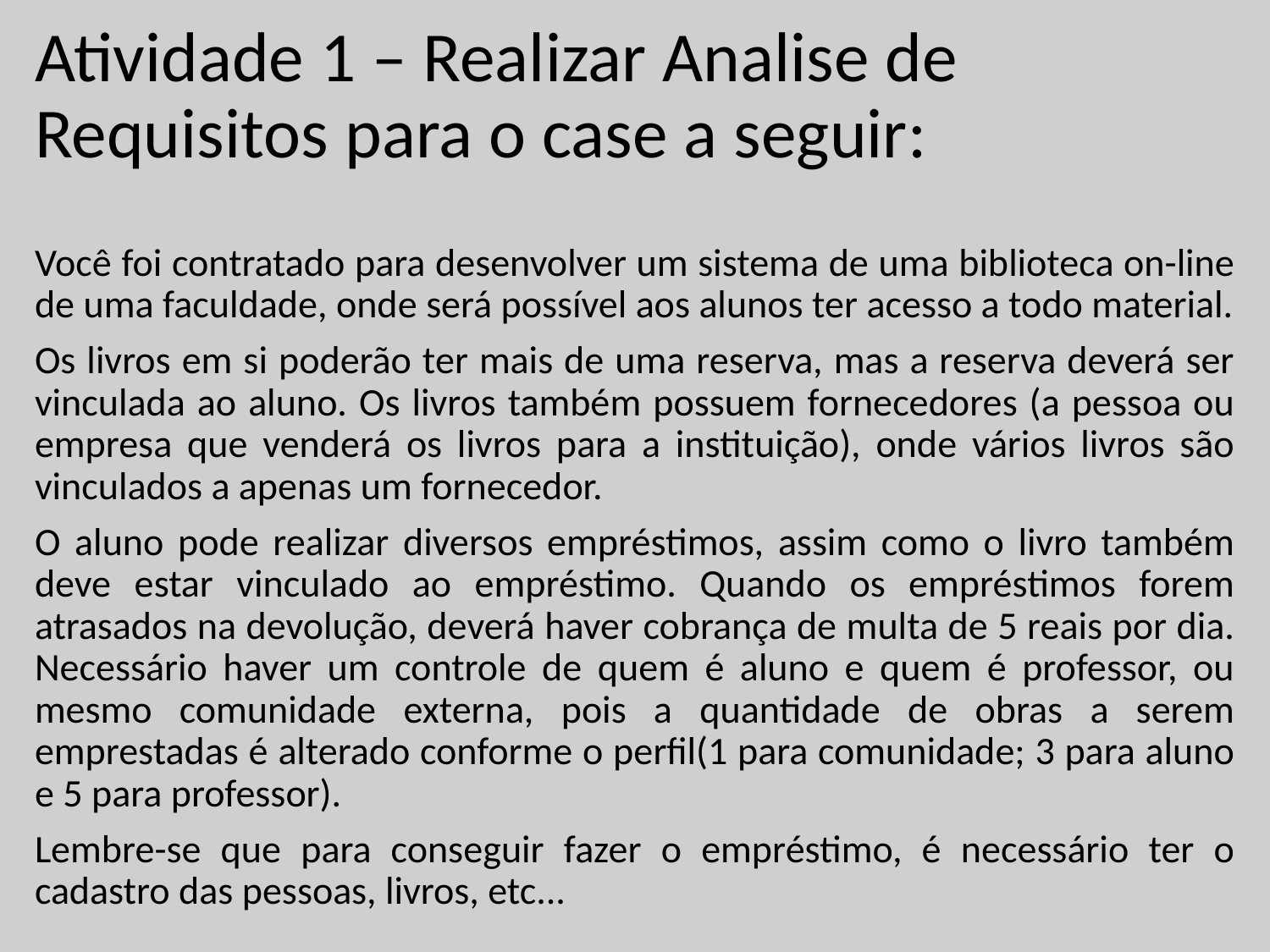

# Atividade 1 – Realizar Analise de Requisitos para o case a seguir:
Você foi contratado para desenvolver um sistema de uma biblioteca on-line de uma faculdade, onde será possível aos alunos ter acesso a todo material.
Os livros em si poderão ter mais de uma reserva, mas a reserva deverá ser vinculada ao aluno. Os livros também possuem fornecedores (a pessoa ou empresa que venderá os livros para a instituição), onde vários livros são vinculados a apenas um fornecedor.
O aluno pode realizar diversos empréstimos, assim como o livro também deve estar vinculado ao empréstimo. Quando os empréstimos forem atrasados na devolução, deverá haver cobrança de multa de 5 reais por dia. Necessário haver um controle de quem é aluno e quem é professor, ou mesmo comunidade externa, pois a quantidade de obras a serem emprestadas é alterado conforme o perfil(1 para comunidade; 3 para aluno e 5 para professor).
Lembre-se que para conseguir fazer o empréstimo, é necessário ter o cadastro das pessoas, livros, etc...